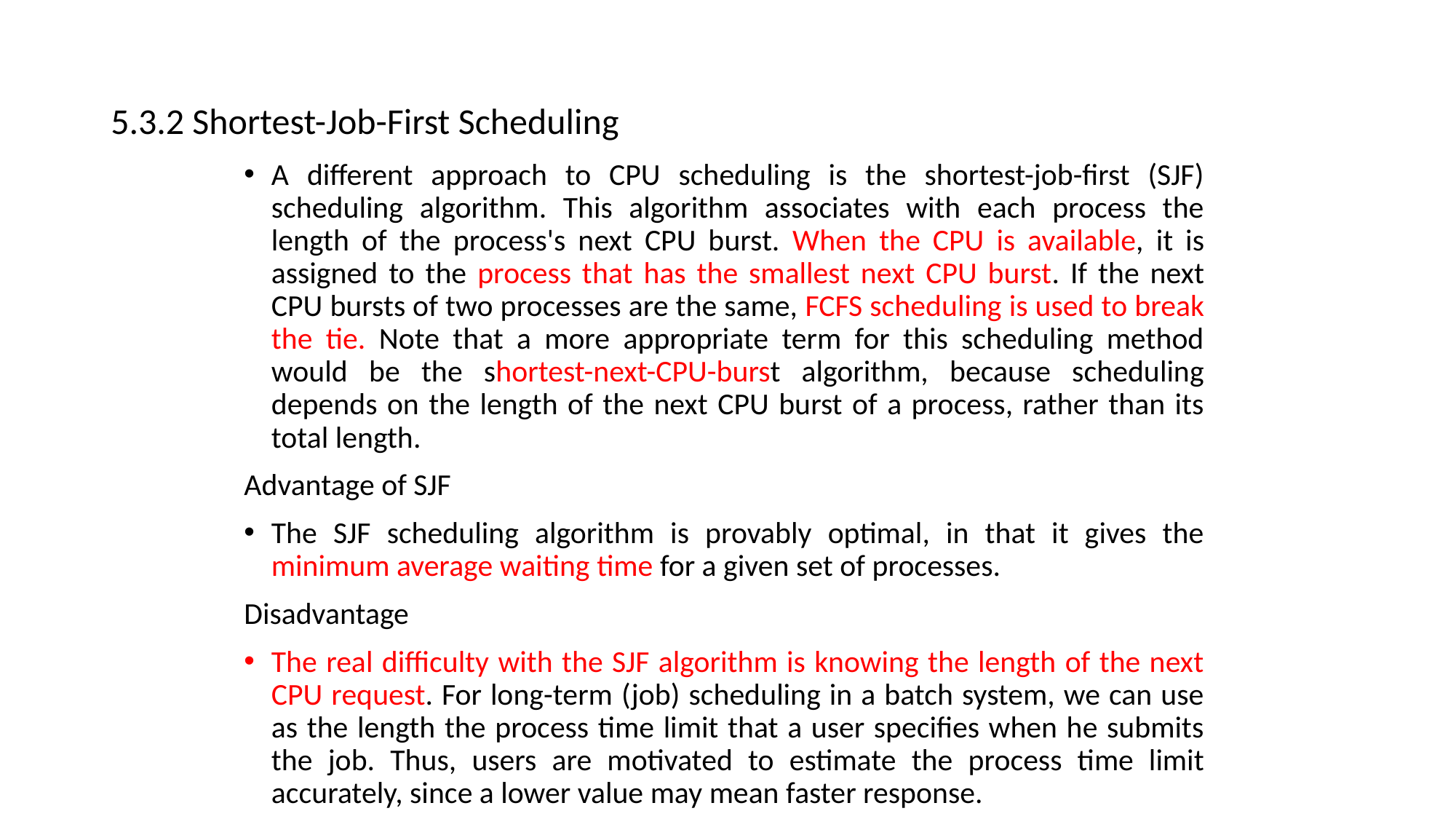

# 5.3.2 Shortest-Job-First Scheduling
A different approach to CPU scheduling is the shortest-job-first (SJF) scheduling algorithm. This algorithm associates with each process the length of the process's next CPU burst. When the CPU is available, it is assigned to the process that has the smallest next CPU burst. If the next CPU bursts of two processes are the same, FCFS scheduling is used to break the tie. Note that a more appropriate term for this scheduling method would be the shortest-next-CPU-burst algorithm, because scheduling depends on the length of the next CPU burst of a process, rather than its total length.
Advantage of SJF
The SJF scheduling algorithm is provably optimal, in that it gives the minimum average waiting time for a given set of processes.
Disadvantage
The real difficulty with the SJF algorithm is knowing the length of the next CPU request. For long-term (job) scheduling in a batch system, we can use as the length the process time limit that a user specifies when he submits the job. Thus, users are motivated to estimate the process time limit accurately, since a lower value may mean faster response.